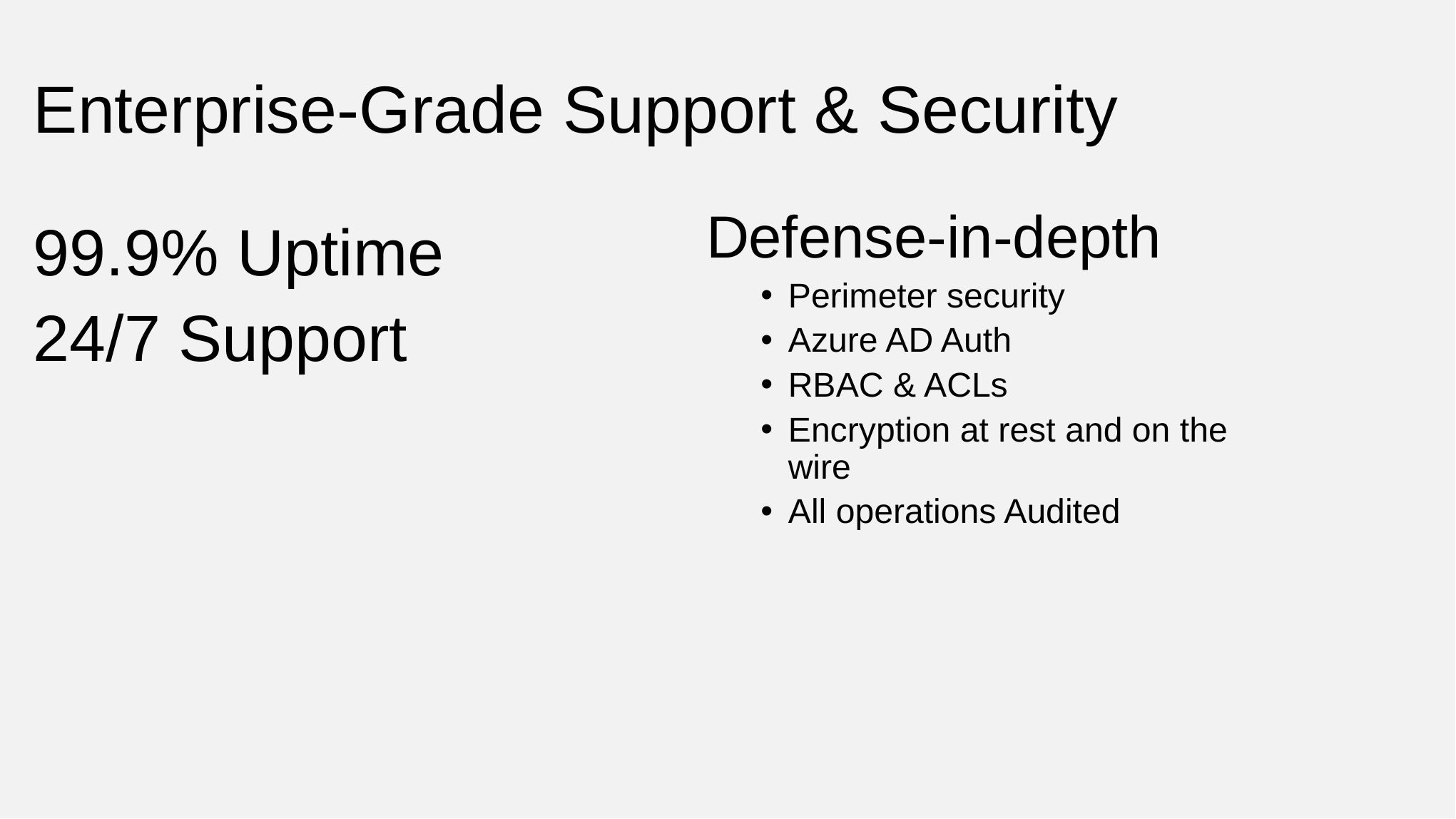

# Enterprise-Grade Support & Security
Defense-in-depth
Perimeter security
Azure AD Auth
RBAC & ACLs
Encryption at rest and on the wire
All operations Audited

99.9% Uptime
24/7 Support